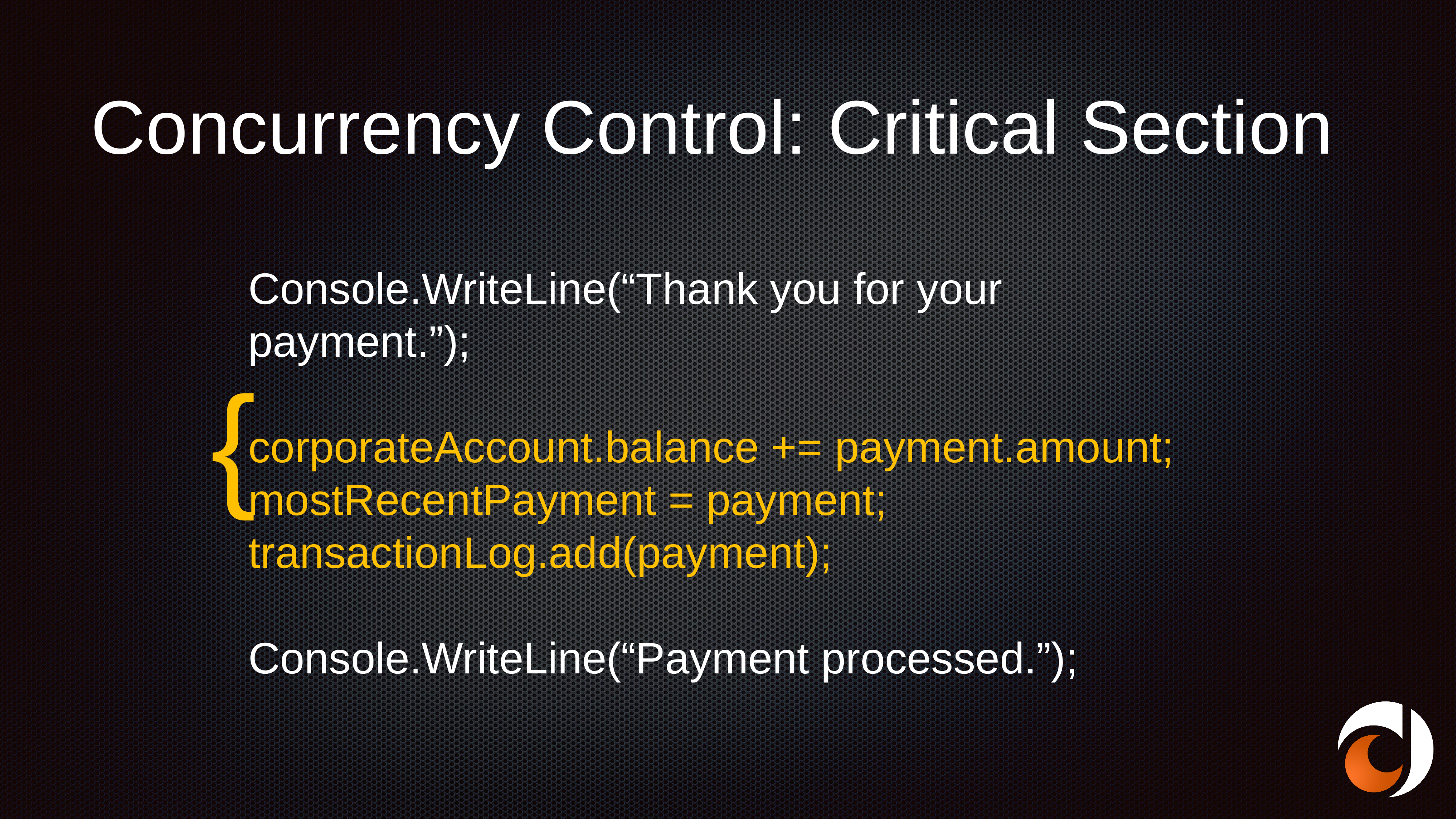

# Concurrency Control: Critical Section
Console.WriteLine(“Thank you for your payment.”);

corporateAccount.balance += payment.amount;
mostRecentPayment = payment;
transactionLog.add(payment);

Console.WriteLine(“Payment processed.”);

{